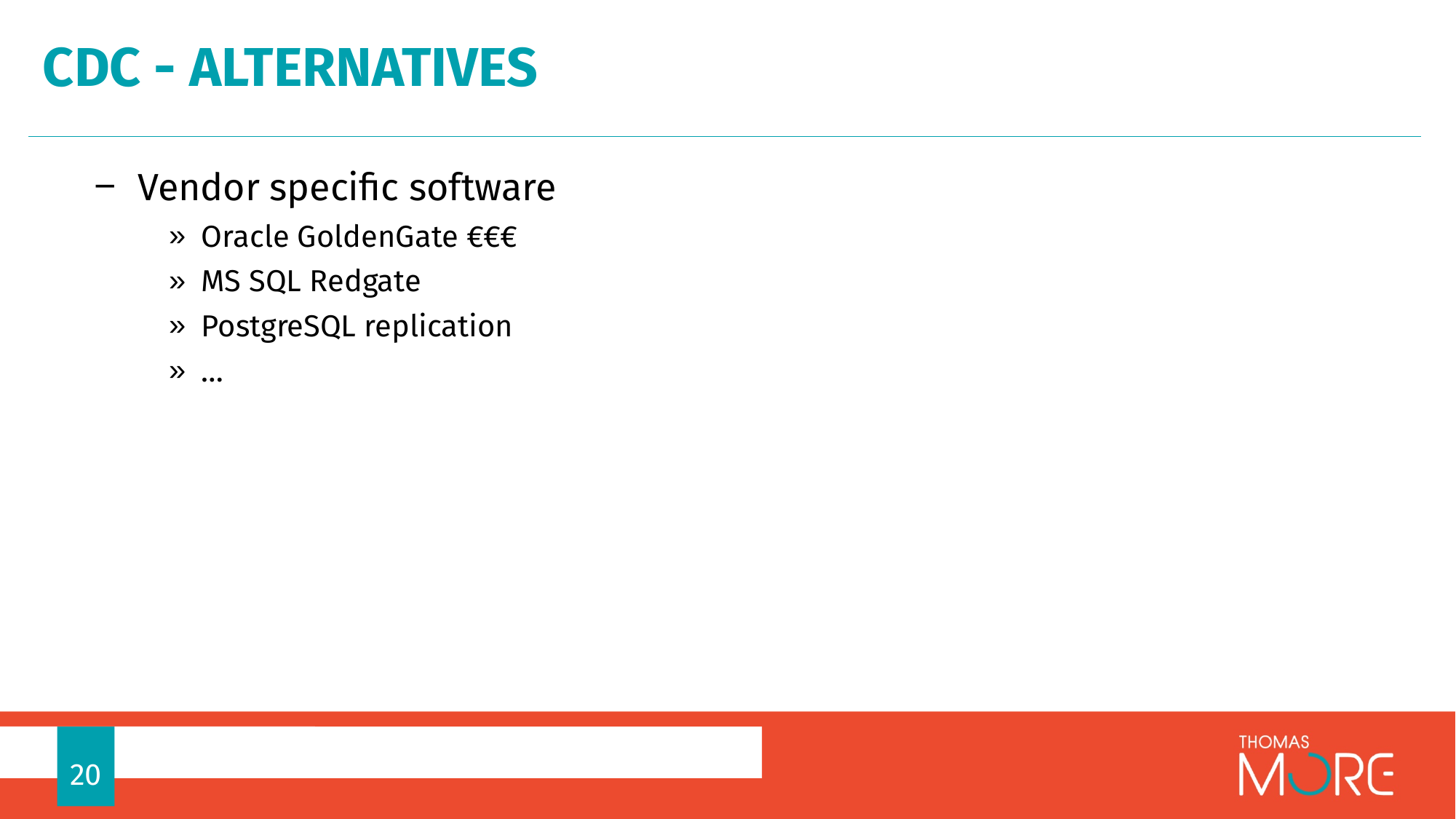

# CDC - alternatives
Vendor specific software
Oracle GoldenGate €€€
MS SQL Redgate
PostgreSQL replication
…
20